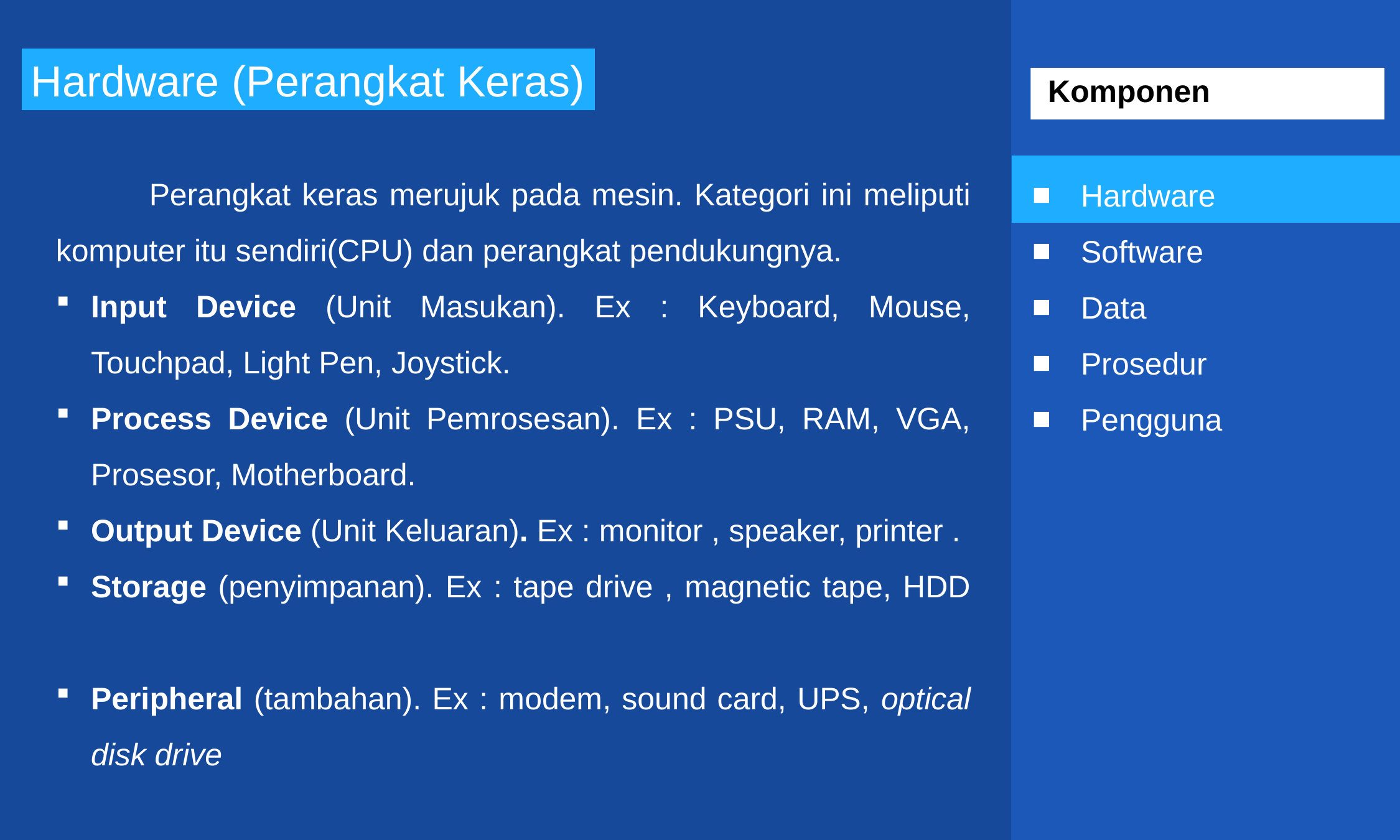

Hardware (Perangkat Keras)
  Komponen
	Perangkat keras merujuk pada mesin. Kategori ini meliputi komputer itu sendiri(CPU) dan perangkat pendukungnya.
Input Device (Unit Masukan). Ex : Keyboard, Mouse, Touchpad, Light Pen, Joystick.
Process Device (Unit Pemrosesan). Ex : PSU, RAM, VGA, Prosesor, Motherboard.
Output Device (Unit Keluaran). Ex : monitor , speaker, printer .
Storage (penyimpanan). Ex : tape drive , magnetic tape, HDD
Peripheral (tambahan). Ex : modem, sound card, UPS, optical disk drive

Hardware
Software
Data
Prosedur
Pengguna